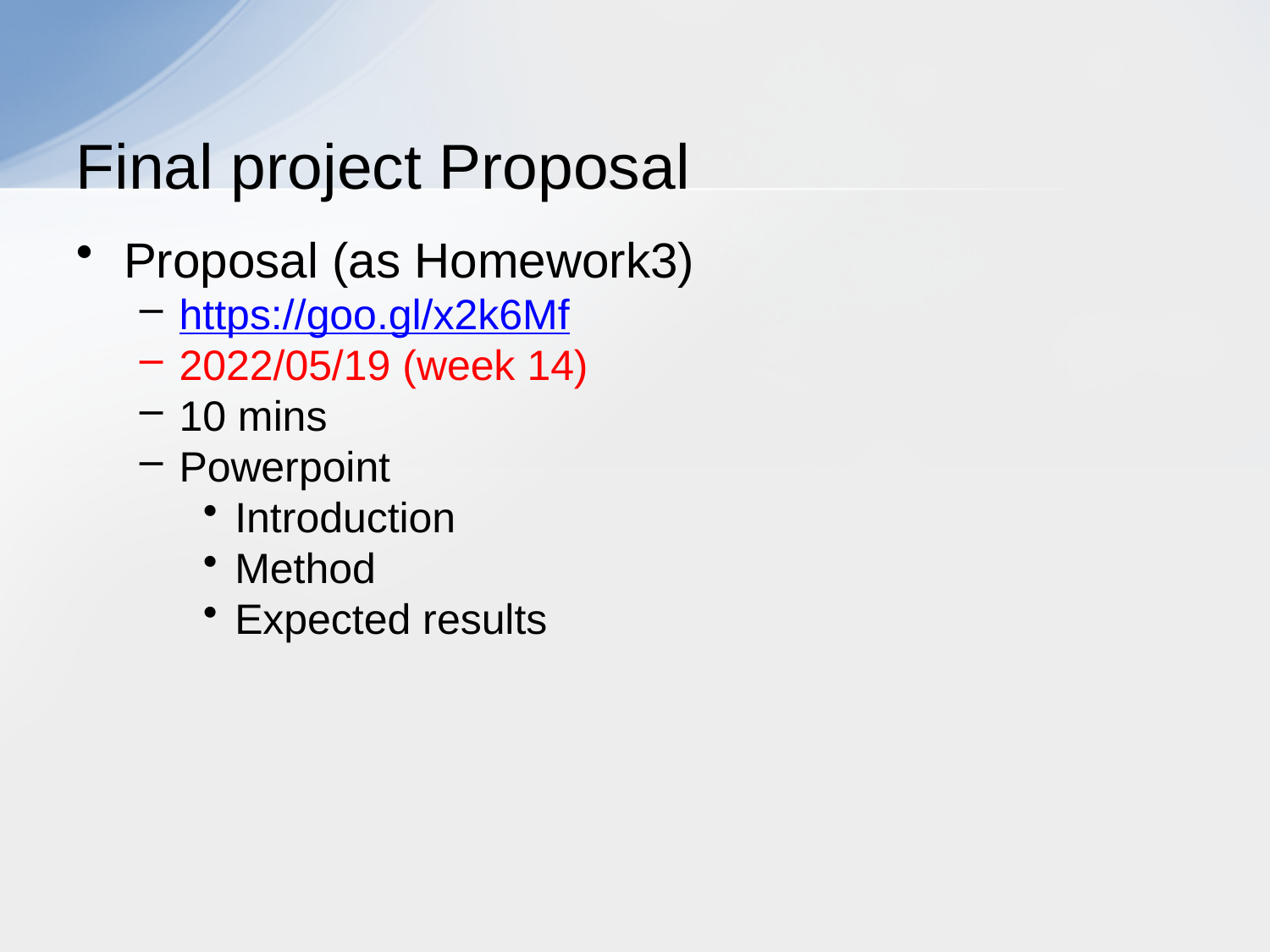

# Final project Proposal
Proposal (as Homework3)
https://goo.gl/x2k6Mf
2022/05/19 (week 14)
10 mins
Powerpoint
Introduction
Method
Expected results